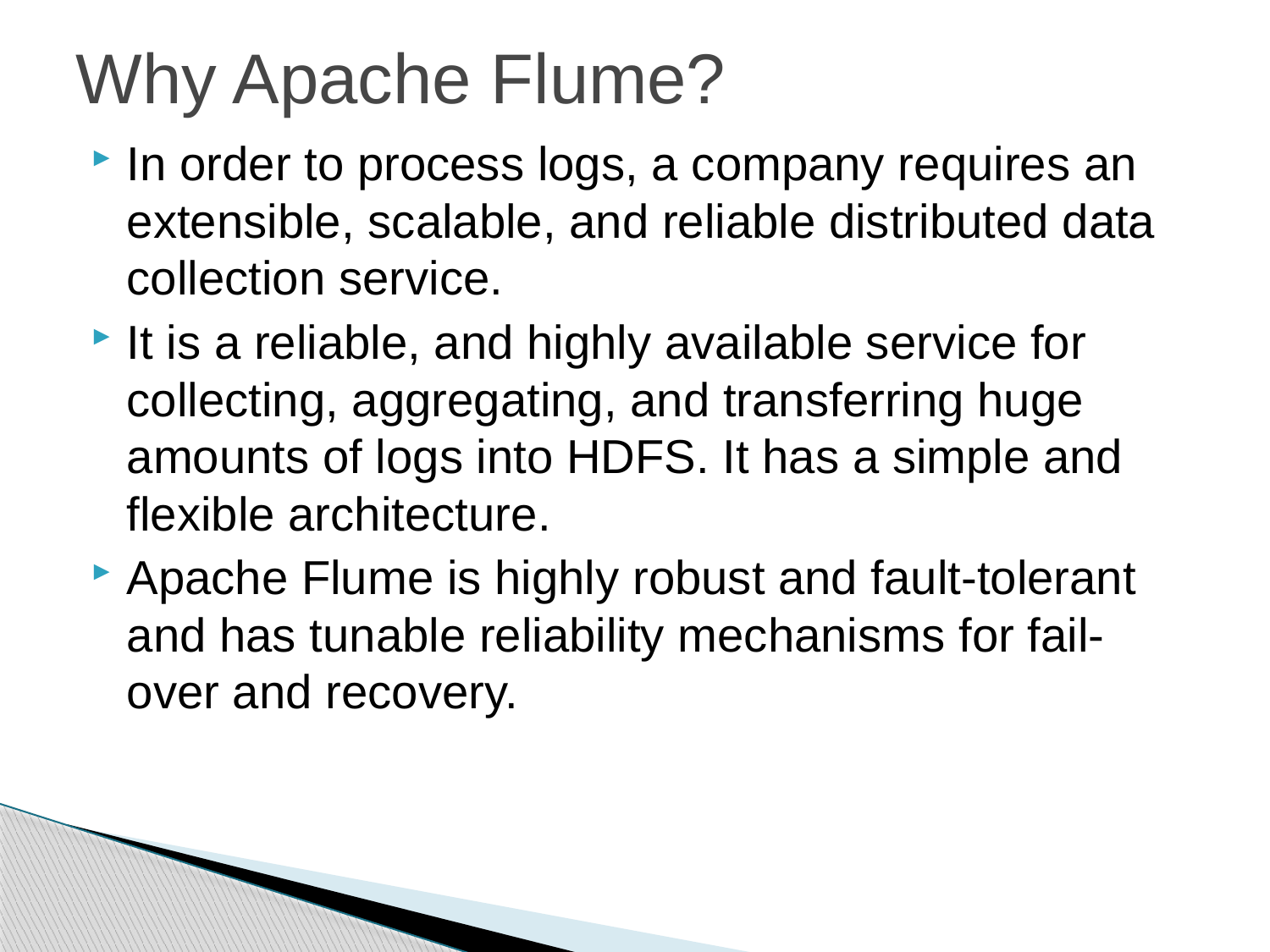

# Why Apache Flume?
In order to process logs, a company requires an extensible, scalable, and reliable distributed data collection service.
It is a reliable, and highly available service for collecting, aggregating, and transferring huge amounts of logs into HDFS. It has a simple and flexible architecture.
Apache Flume is highly robust and fault-tolerant and has tunable reliability mechanisms for fail-over and recovery.